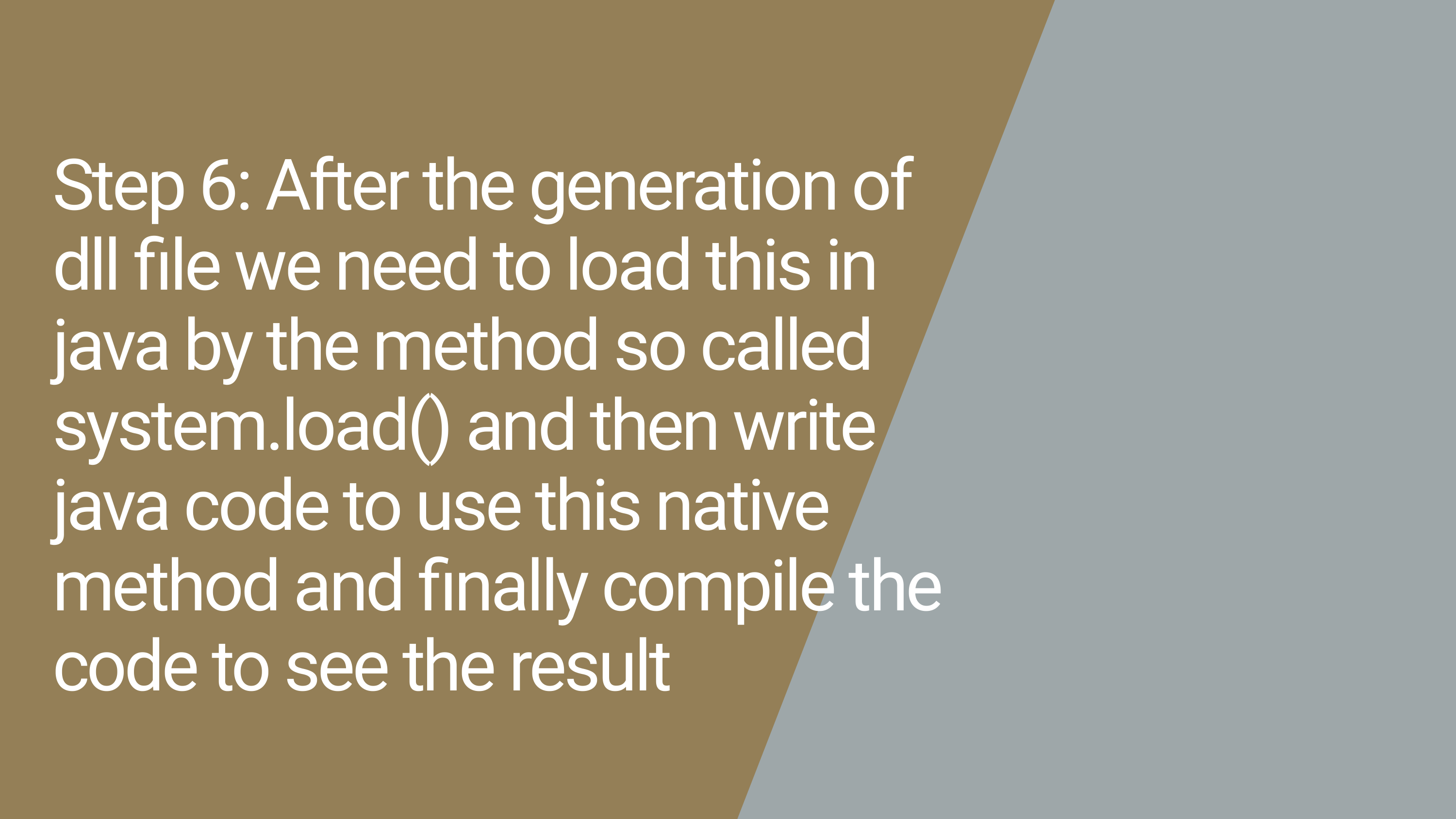

Step 6: After the generation of dll file we need to load this in java by the method so called system.load() and then write java code to use this native method and finally compile the code to see the result